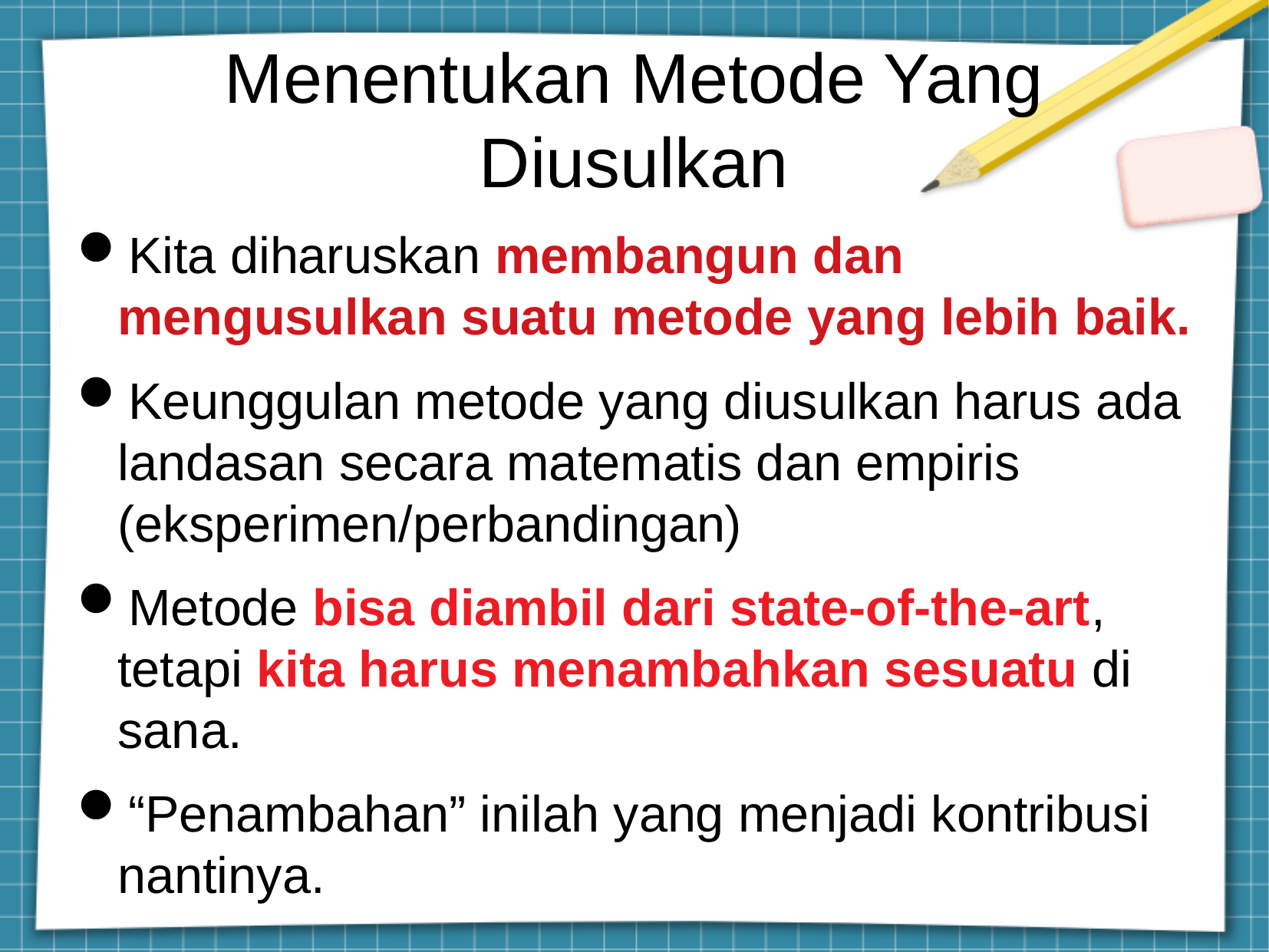

Menentukan Metode Yang Diusulkan
Kita diharuskan membangun dan mengusulkan suatu metode yang lebih baik.
Keunggulan metode yang diusulkan harus ada landasan secara matematis dan empiris (eksperimen/perbandingan)
Metode bisa diambil dari state-of-the-art, tetapi kita harus menambahkan sesuatu di sana.
“Penambahan” inilah yang menjadi kontribusi nantinya.